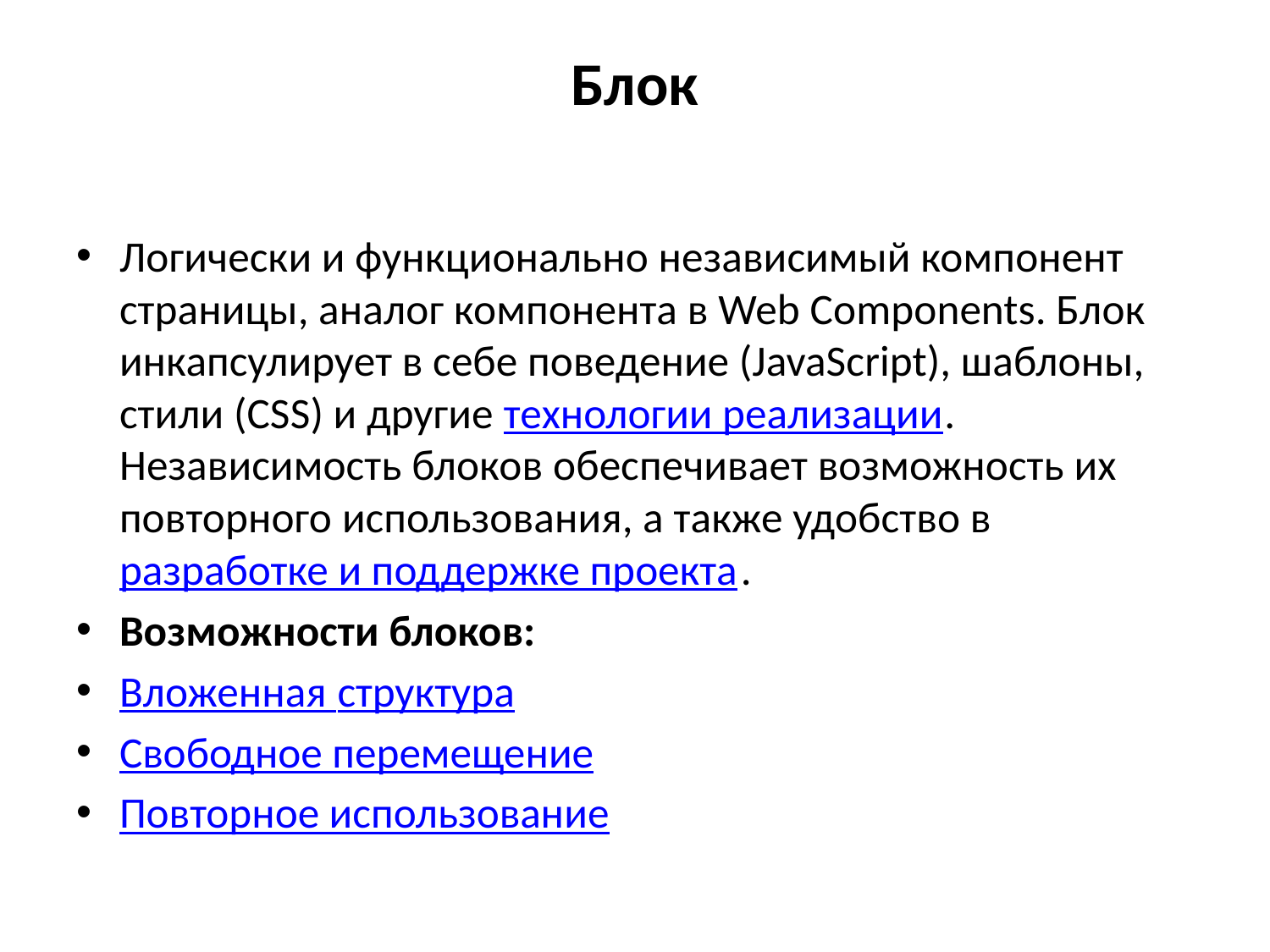

# Блок
Логически и функционально независимый компонент страницы, аналог компонента в Web Components. Блок инкапсулирует в себе поведение (JavaScript), шаблоны, стили (CSS) и другие технологии реализации. Независимость блоков обеспечивает возможность их повторного использования, а также удобство в разработке и поддержке проекта.
Возможности блоков:
Вложенная структура
Свободное перемещение
Повторное использование